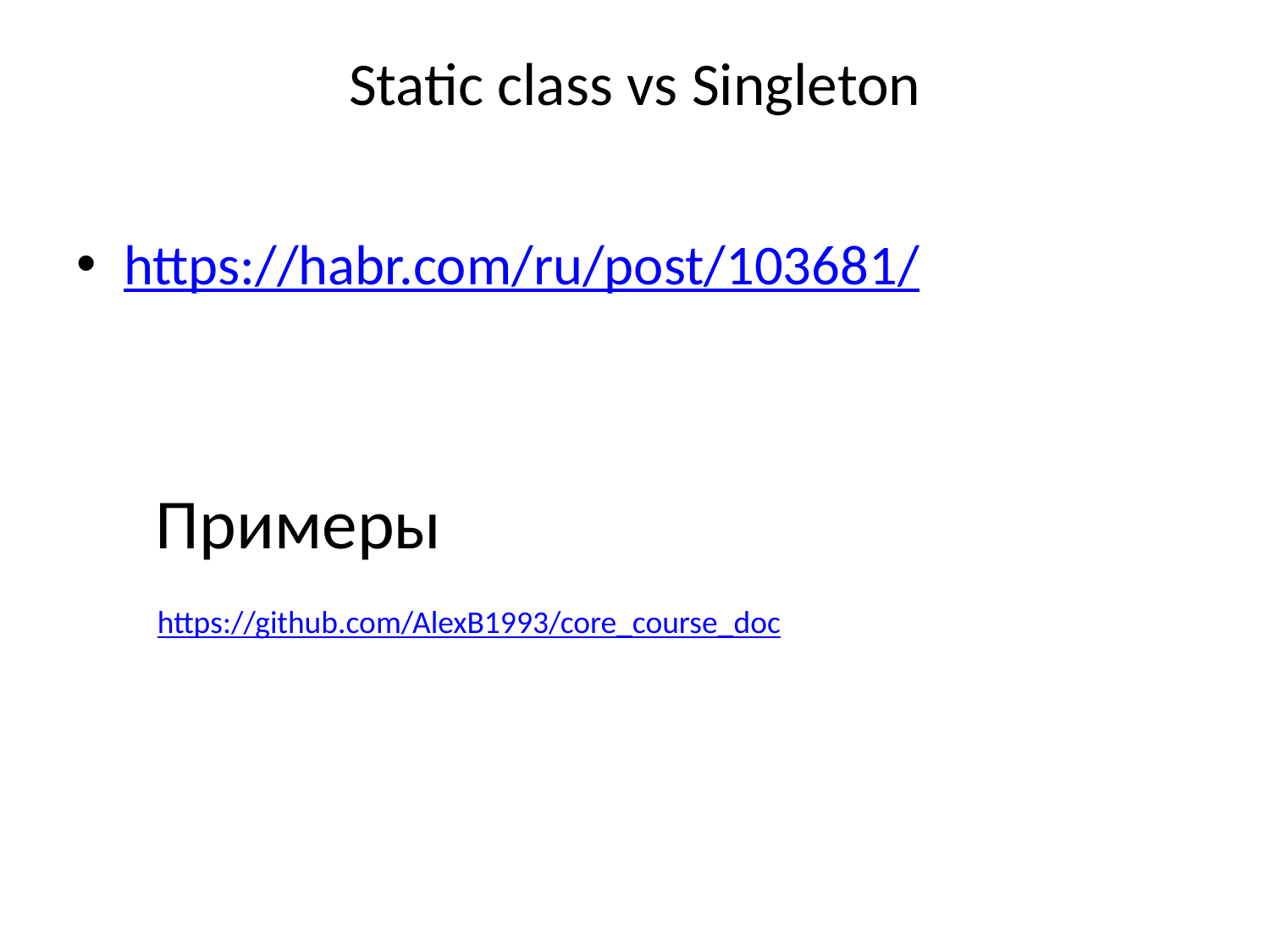

# Static class vs Singleton
https://habr.com/ru/post/103681/
Примеры
https://github.com/AlexB1993/core_course_doc